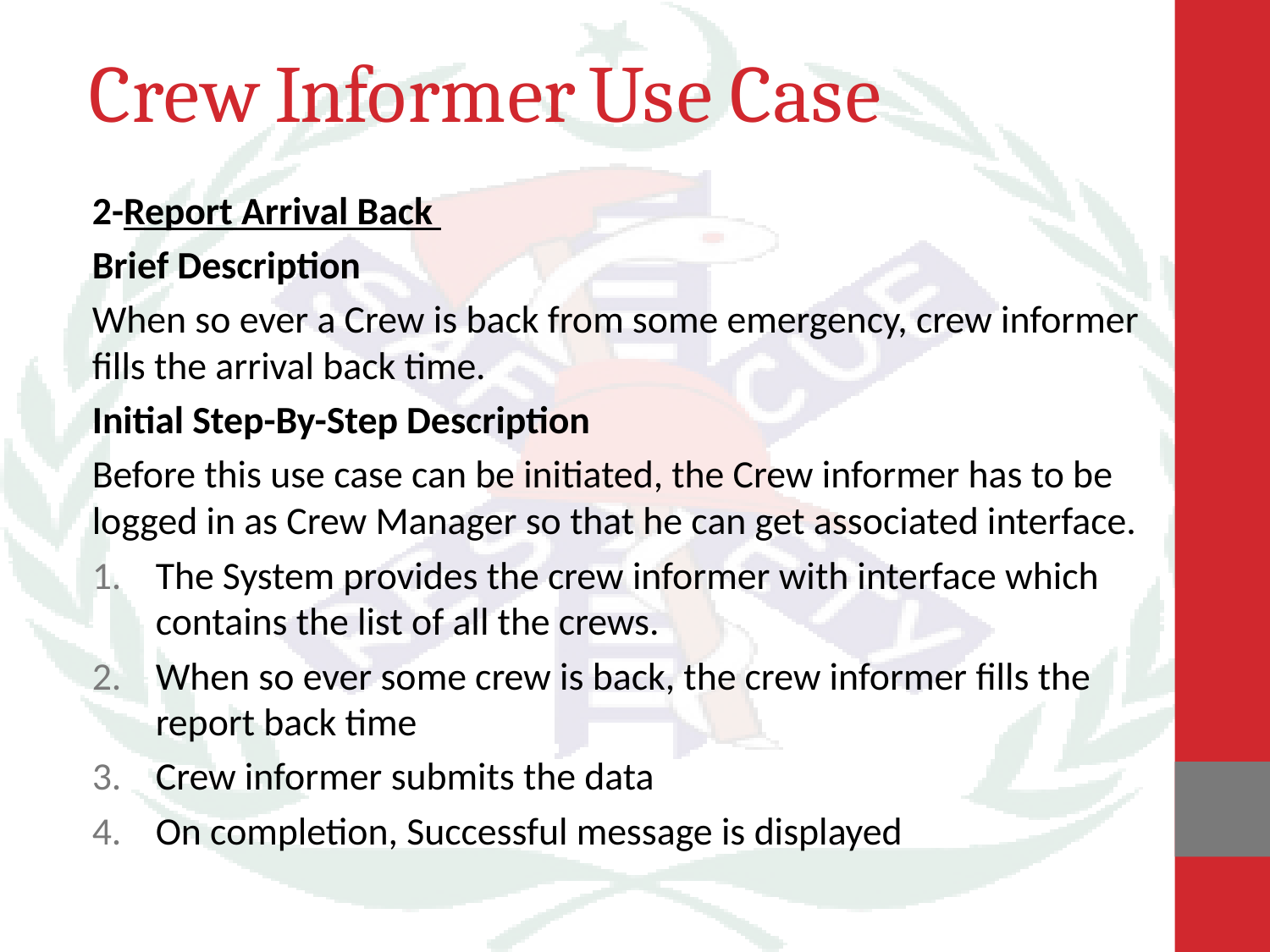

# Crew Informer Use Case
2-Report Arrival Back
Brief Description
When so ever a Crew is back from some emergency, crew informer fills the arrival back time.
Initial Step-By-Step Description
Before this use case can be initiated, the Crew informer has to be logged in as Crew Manager so that he can get associated interface.
The System provides the crew informer with interface which contains the list of all the crews.
When so ever some crew is back, the crew informer fills the report back time
Crew informer submits the data
On completion, Successful message is displayed